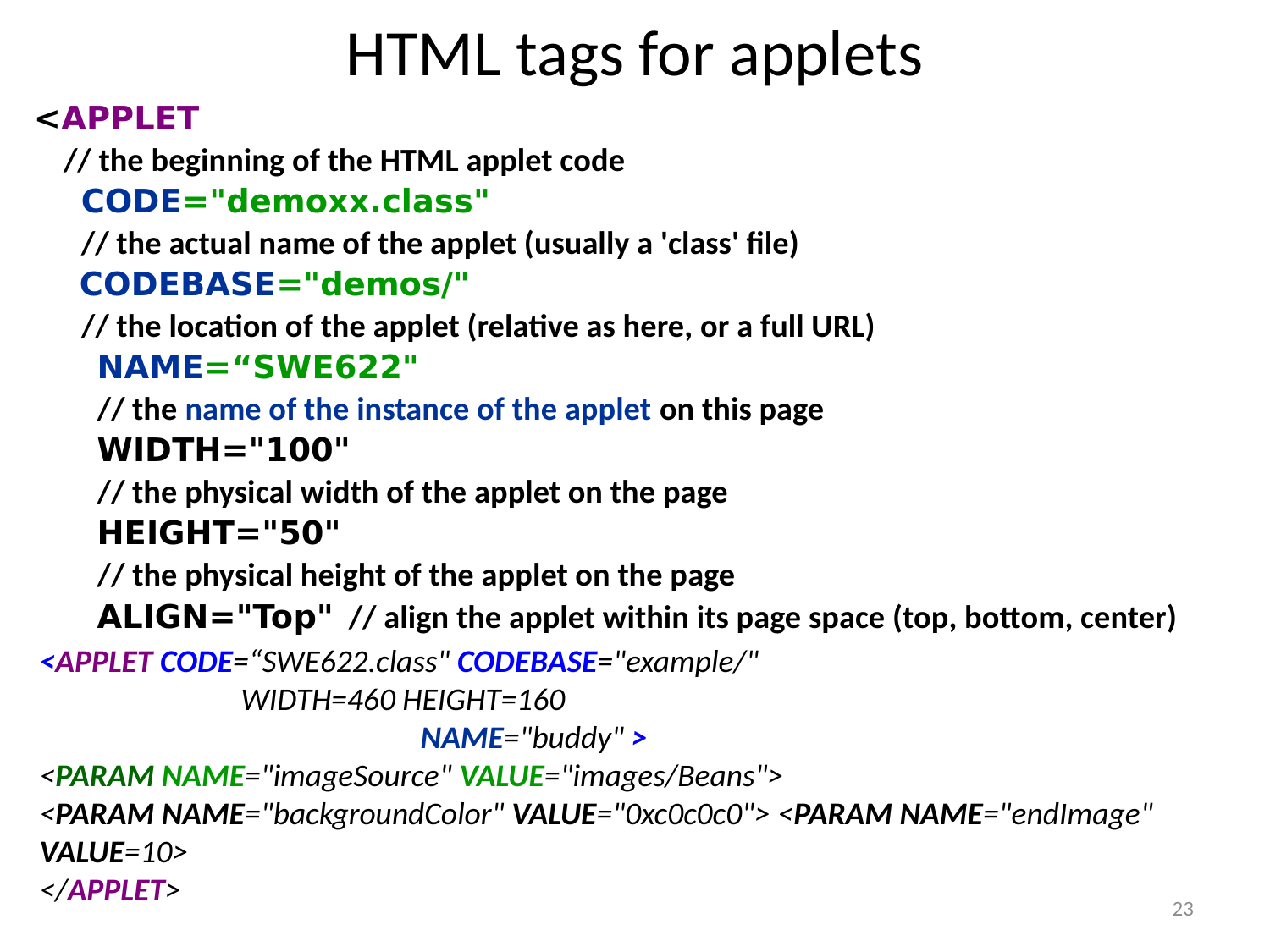

# HTML tags for applets
<APPLET
    // the beginning of the HTML applet code
	CODE="demoxx.class"
	// the actual name of the applet (usually a 'class' file)
    CODEBASE="demos/"
	// the location of the applet (relative as here, or a full URL)
NAME=“SWE622"
// the name of the instance of the applet on this page
WIDTH="100"
// the physical width of the applet on the page
HEIGHT="50"
// the physical height of the applet on the page
ALIGN="Top"  // align the applet within its page space (top, bottom, center)
<APPLET CODE=“SWE622.class" CODEBASE="example/"
                            WIDTH=460 HEIGHT=160
			NAME="buddy" >
<PARAM NAME="imageSource" VALUE="images/Beans">
<PARAM NAME="backgroundColor" VALUE="0xc0c0c0"> <PARAM NAME="endImage" VALUE=10>
</APPLET>
23